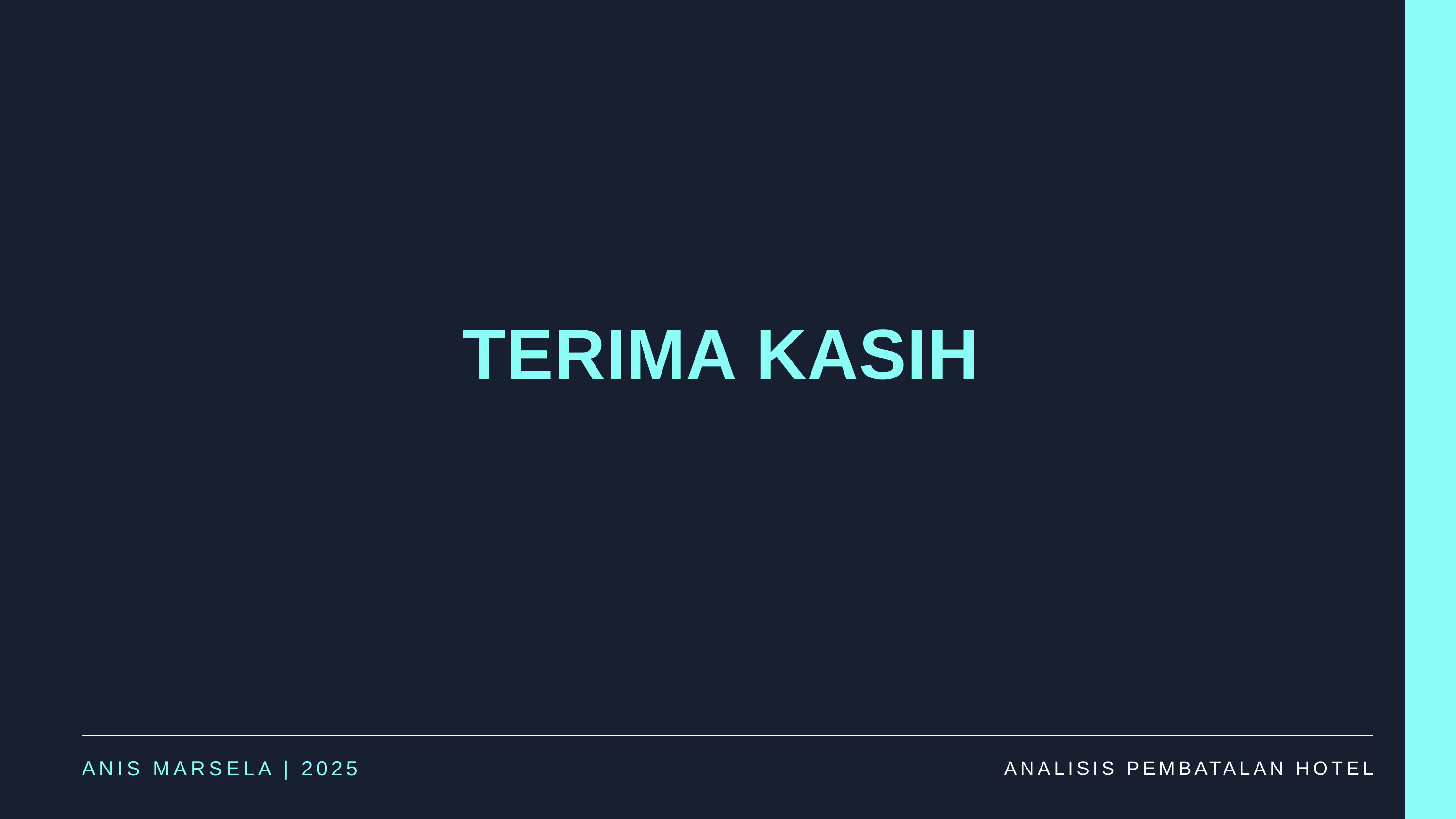

TERIMA KASIH

ANIS MARSELA | 2025
ANALISIS PEMBATALAN HOTEL